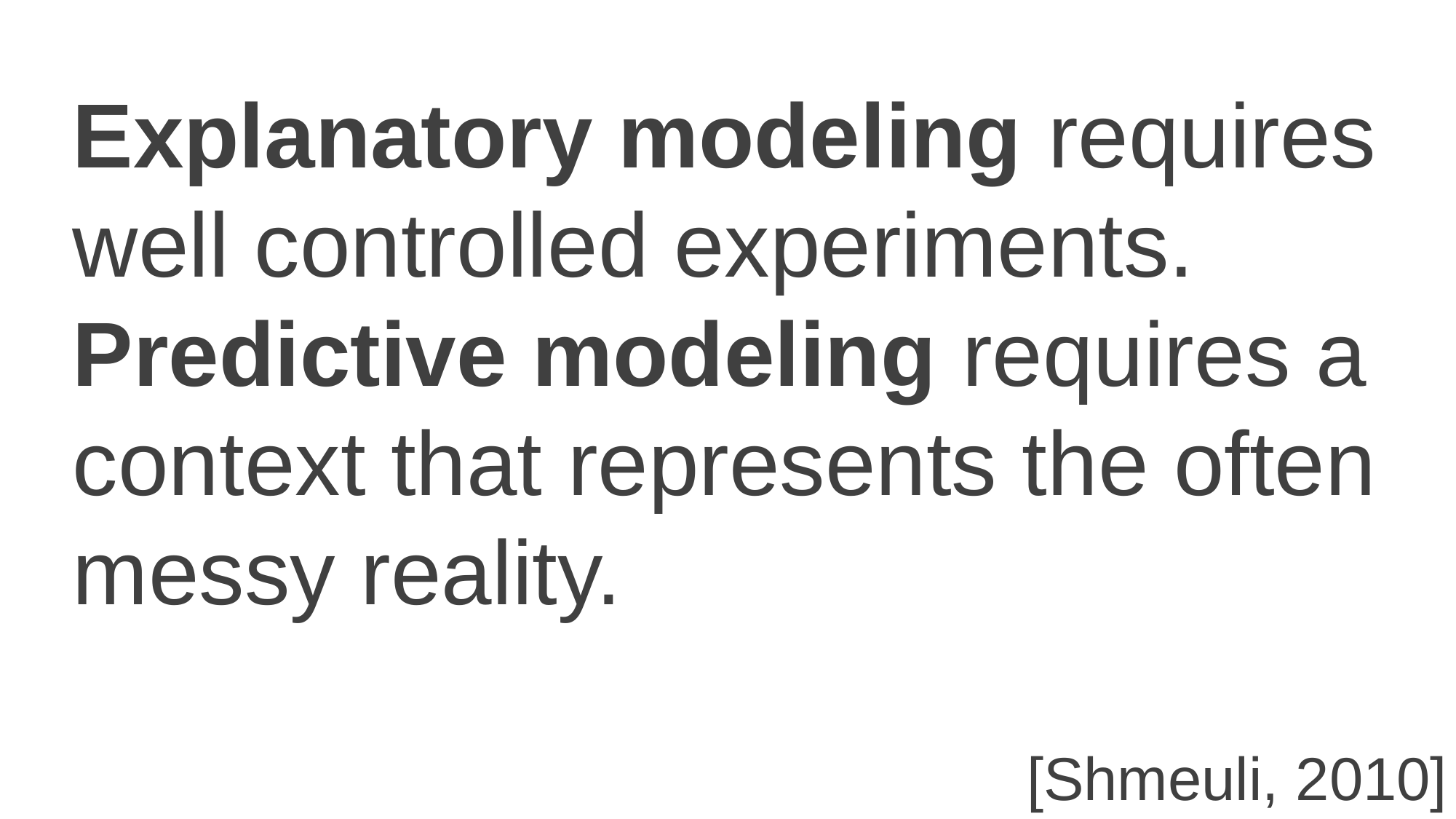

Explanatory modeling requires well controlled experiments. Predictive modeling requires a context that represents the often messy reality.
[Shmeuli, 2010]